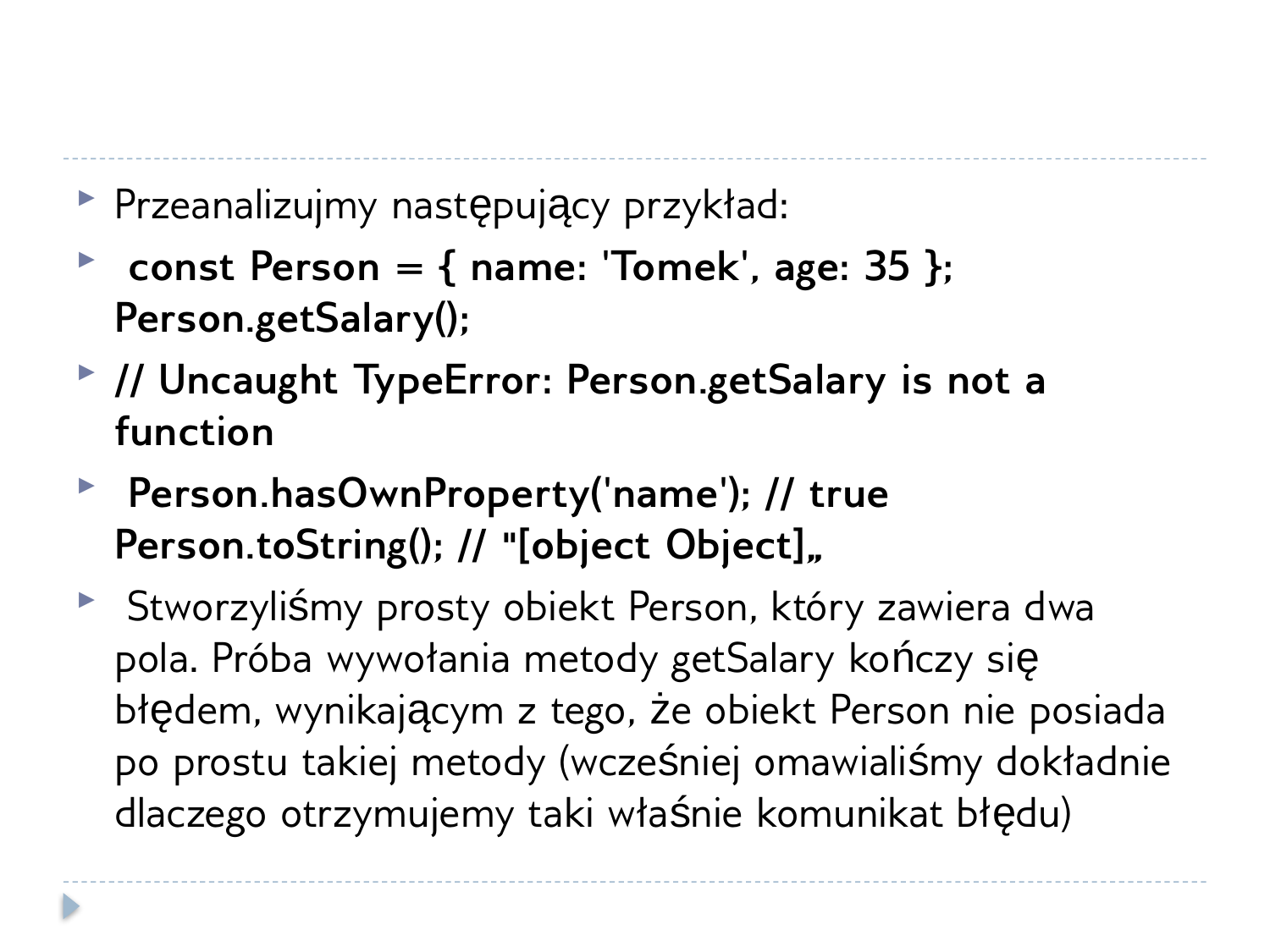

#
Przeanalizujmy następujący przykład:
 const Person = { name: 'Tomek', age: 35 }; Person.getSalary();
// Uncaught TypeError: Person.getSalary is not a function
 Person.hasOwnProperty('name'); // true Person.toString(); // "[object Object]„
 Stworzyliśmy prosty obiekt Person, który zawiera dwa pola. Próba wywołania metody getSalary kończy się błędem, wynikającym z tego, że obiekt Person nie posiada po prostu takiej metody (wcześniej omawialiśmy dokładnie dlaczego otrzymujemy taki właśnie komunikat błędu)